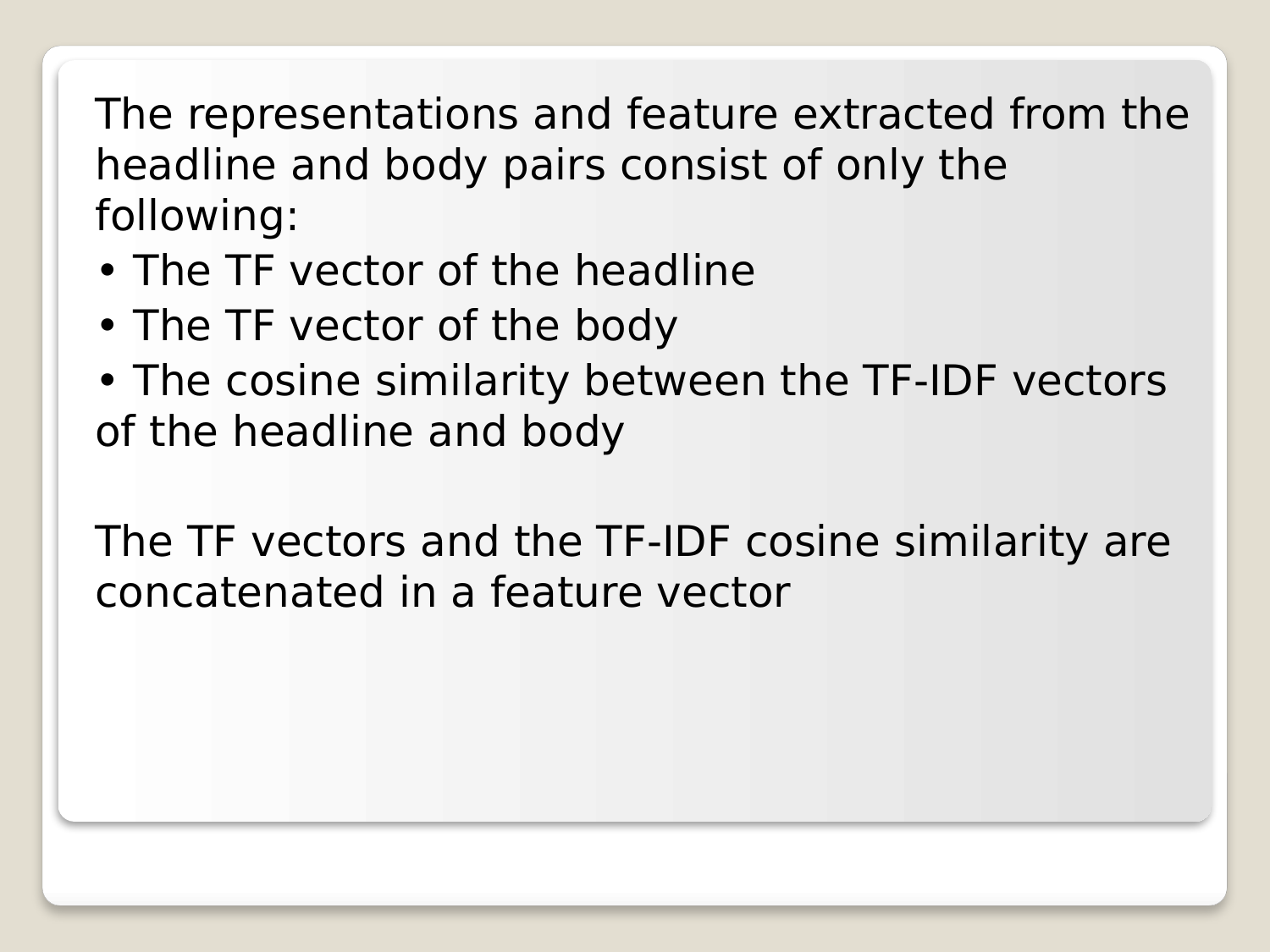

The representations and feature extracted from the headline and body pairs consist of only the following:
• The TF vector of the headline
• The TF vector of the body
• The cosine similarity between the TF-IDF vectors of the headline and body

The TF vectors and the TF-IDF cosine similarity are concatenated in a feature vector